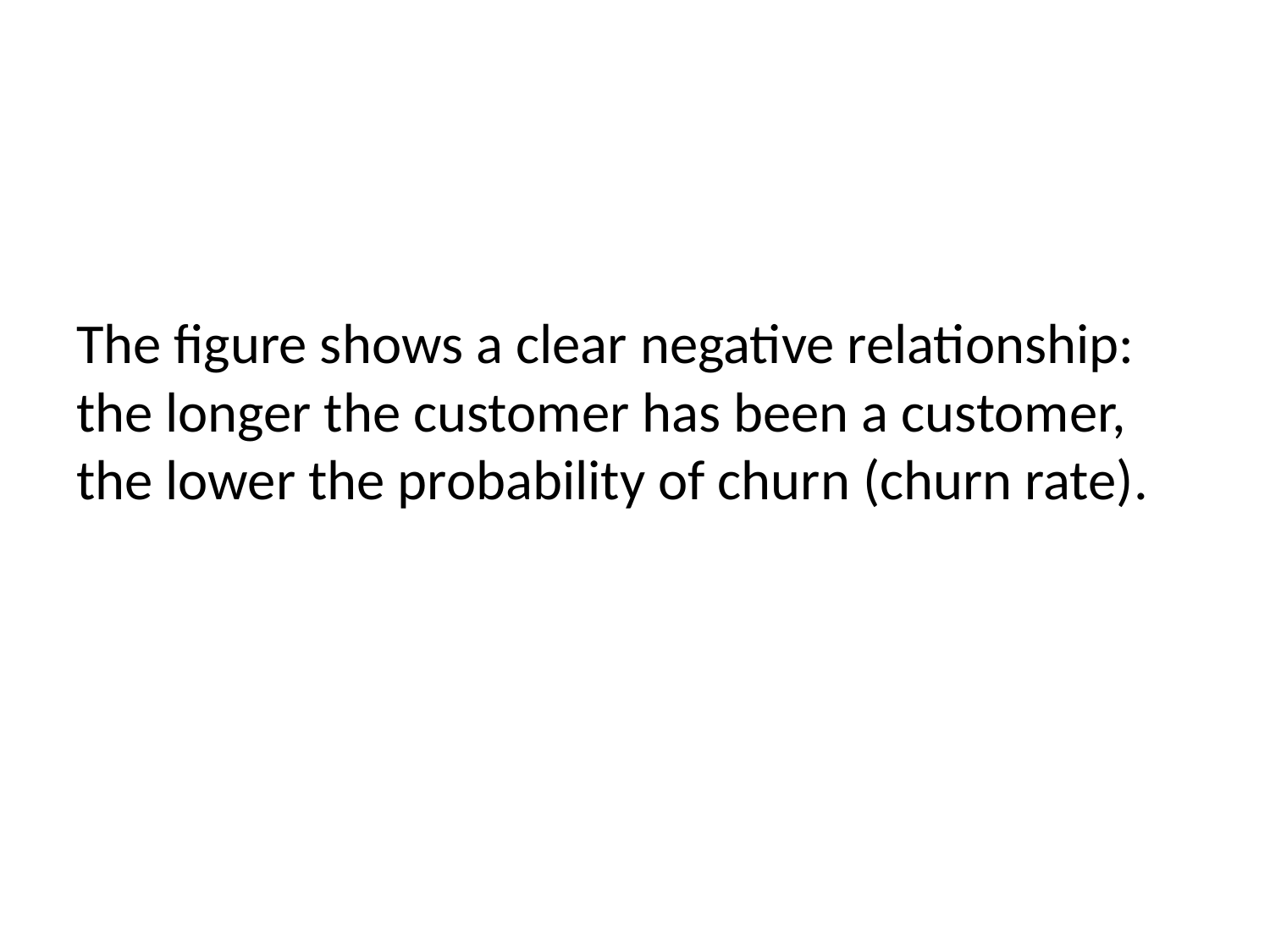

The figure shows a clear negative relationship: the longer the customer has been a customer, the lower the probability of churn (churn rate).